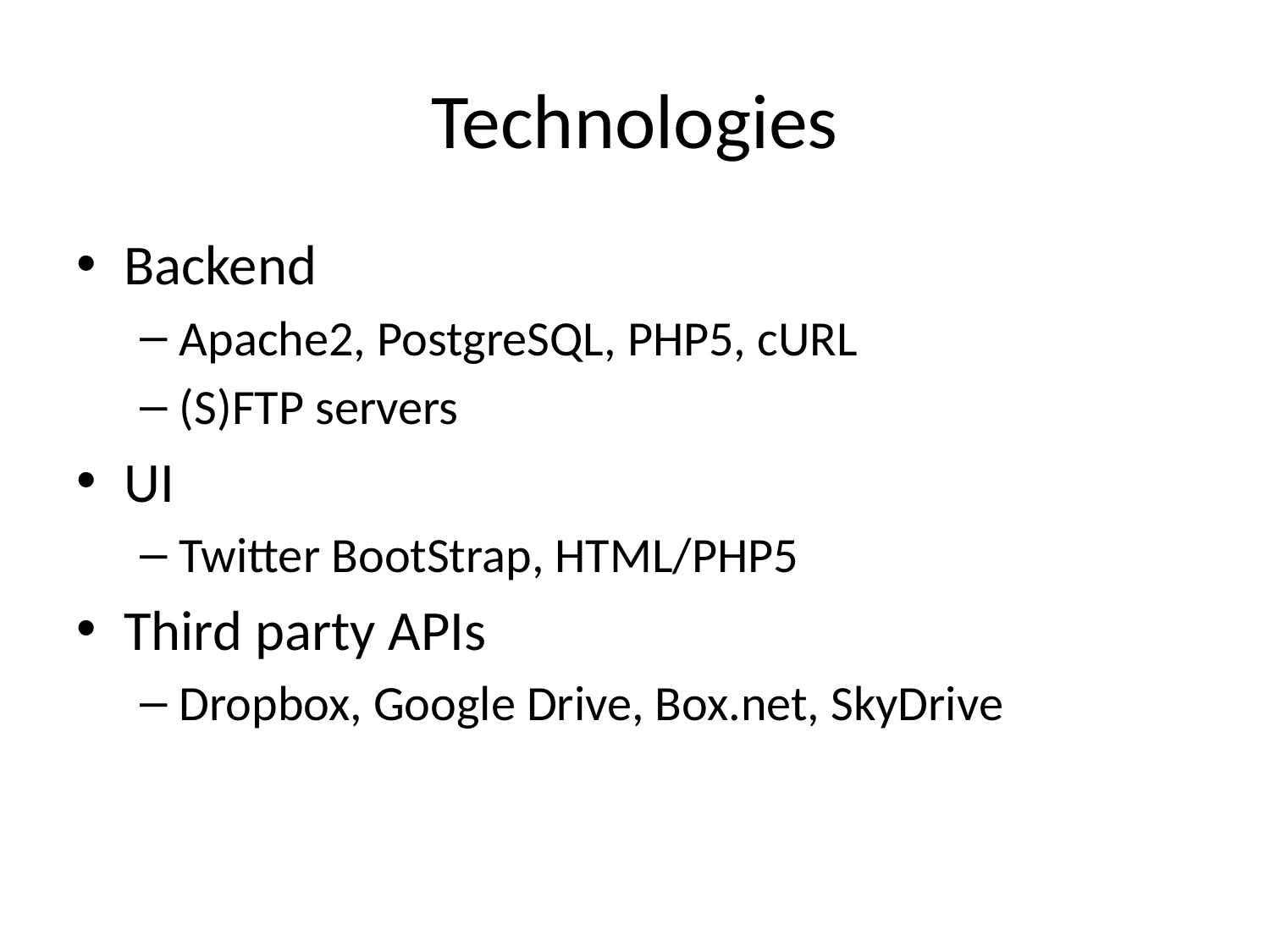

# Technologies
Backend
Apache2, PostgreSQL, PHP5, cURL
(S)FTP servers
UI
Twitter BootStrap, HTML/PHP5
Third party APIs
Dropbox, Google Drive, Box.net, SkyDrive